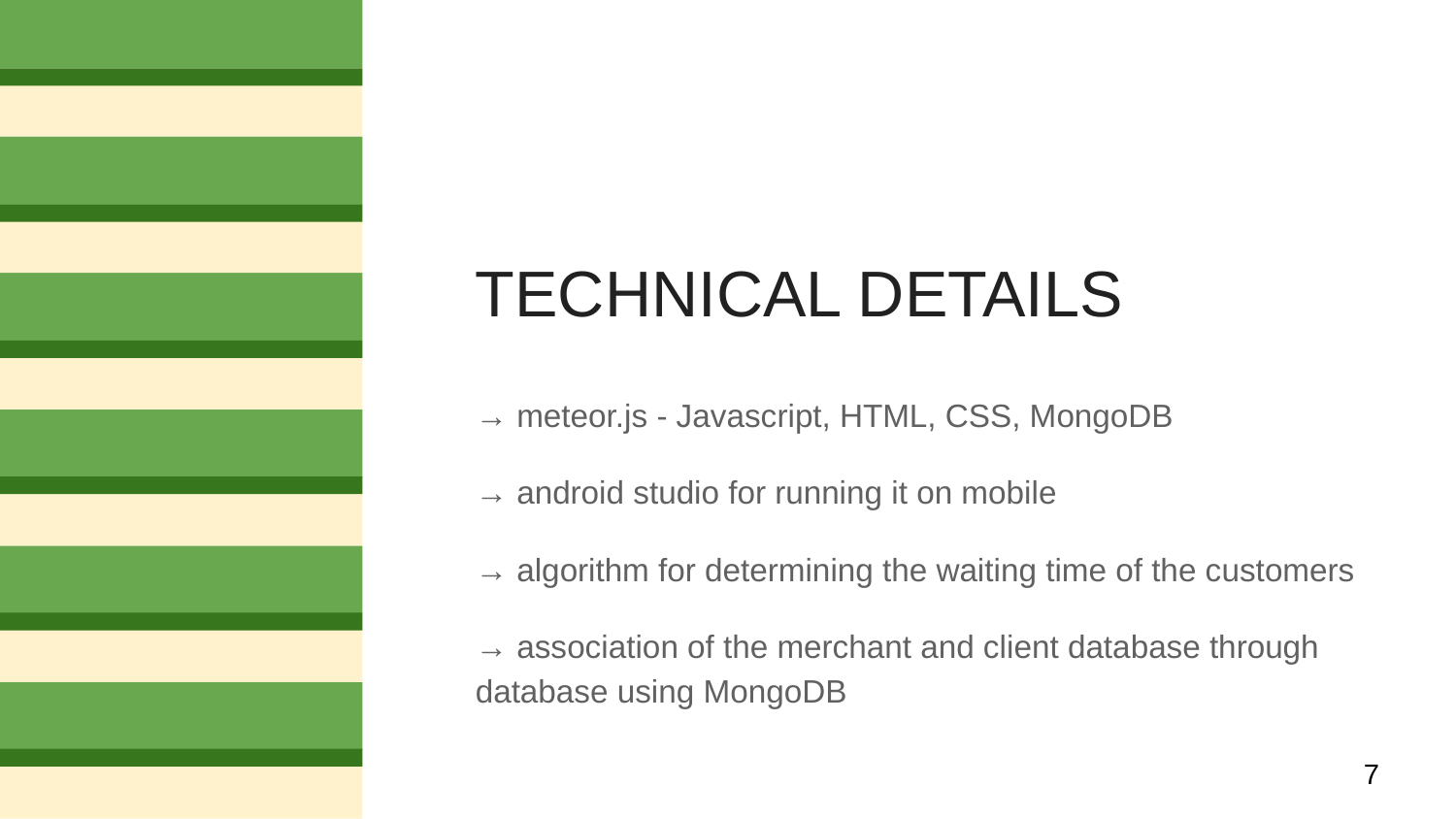

# TECHNICAL DETAILS
→ meteor.js - Javascript, HTML, CSS, MongoDB
→ android studio for running it on mobile
→ algorithm for determining the waiting time of the customers
→ association of the merchant and client database through database using MongoDB
7